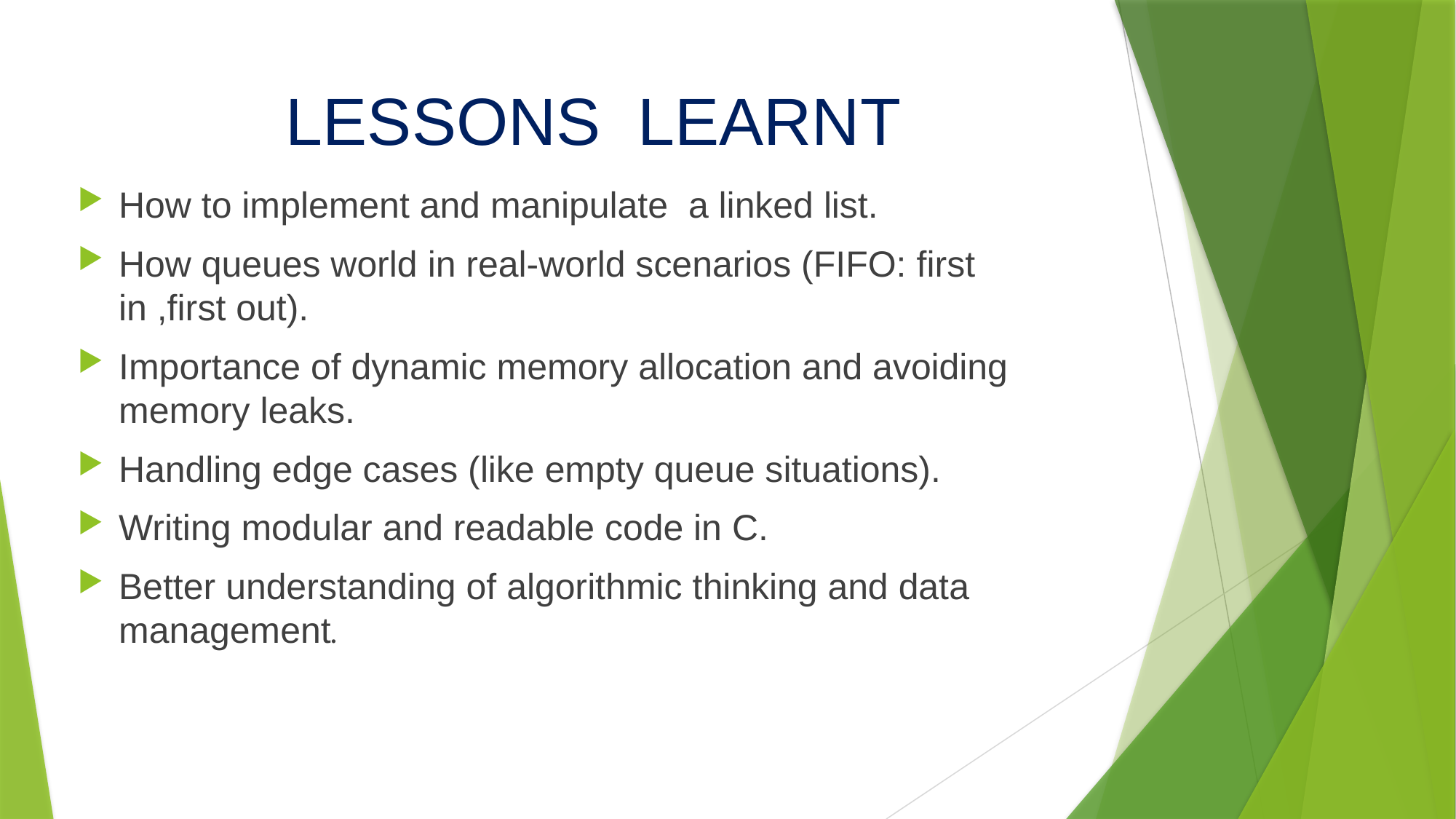

# LESSONS  LEARNT
How to implement and manipulate  a linked list.
How queues world in real-world scenarios (FIFO: first in ,first out).
Importance of dynamic memory allocation and avoiding memory leaks.
Handling edge cases (like empty queue situations).
Writing modular and readable code in C.
Better understanding of algorithmic thinking and data management.